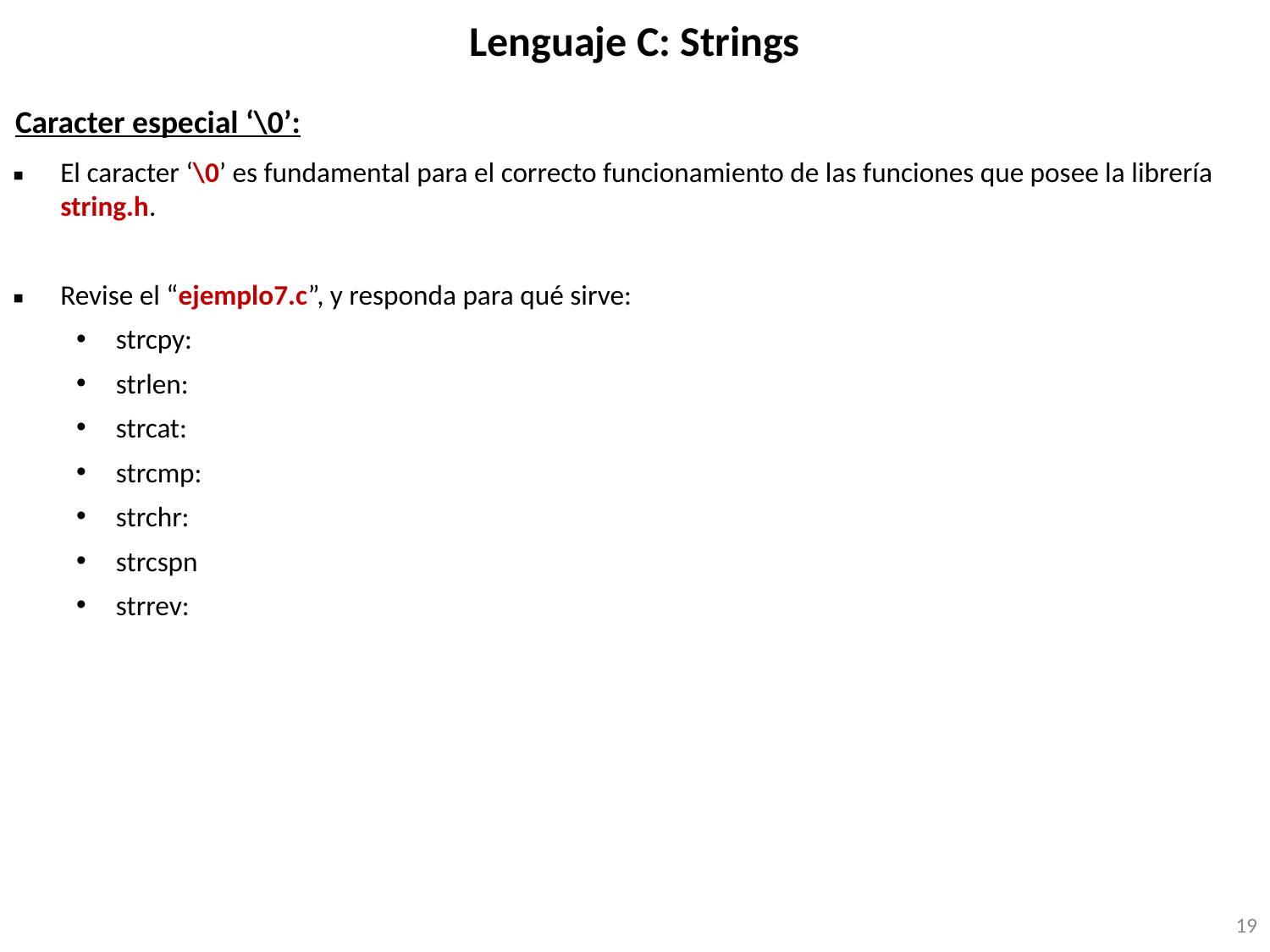

# Lenguaje C: Strings
Caracter especial ‘\0’:
El caracter ‘\0’ es fundamental para el correcto funcionamiento de las funciones que posee la librería string.h.

Revise el “ejemplo7.c”, y responda para qué sirve:
strcpy:
strlen:
strcat:
strcmp:
strchr:
strcspn
strrev:

19